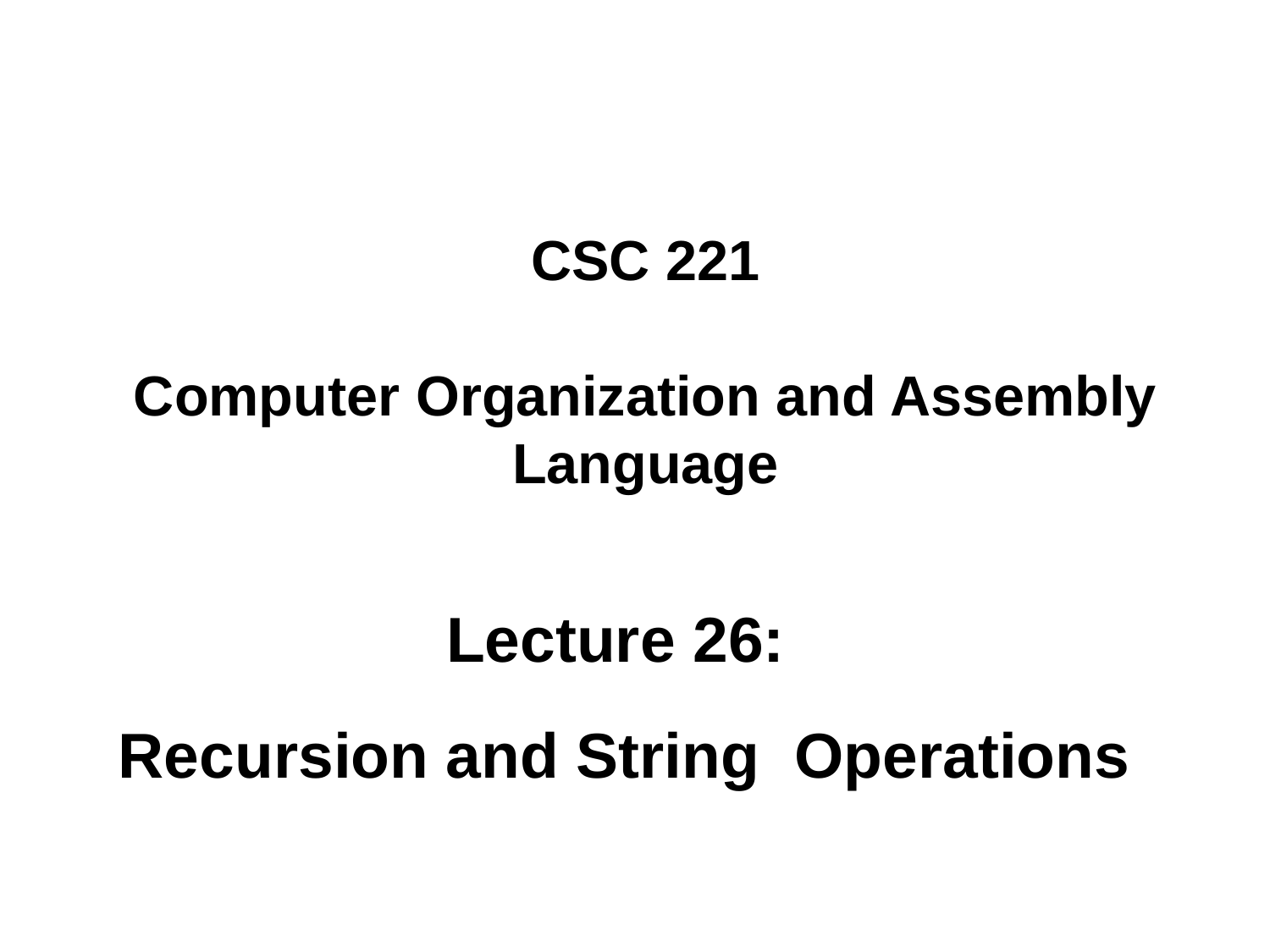

# CSC 221 Computer Organization and Assembly Language
Lecture 26:

Recursion and String  Operations